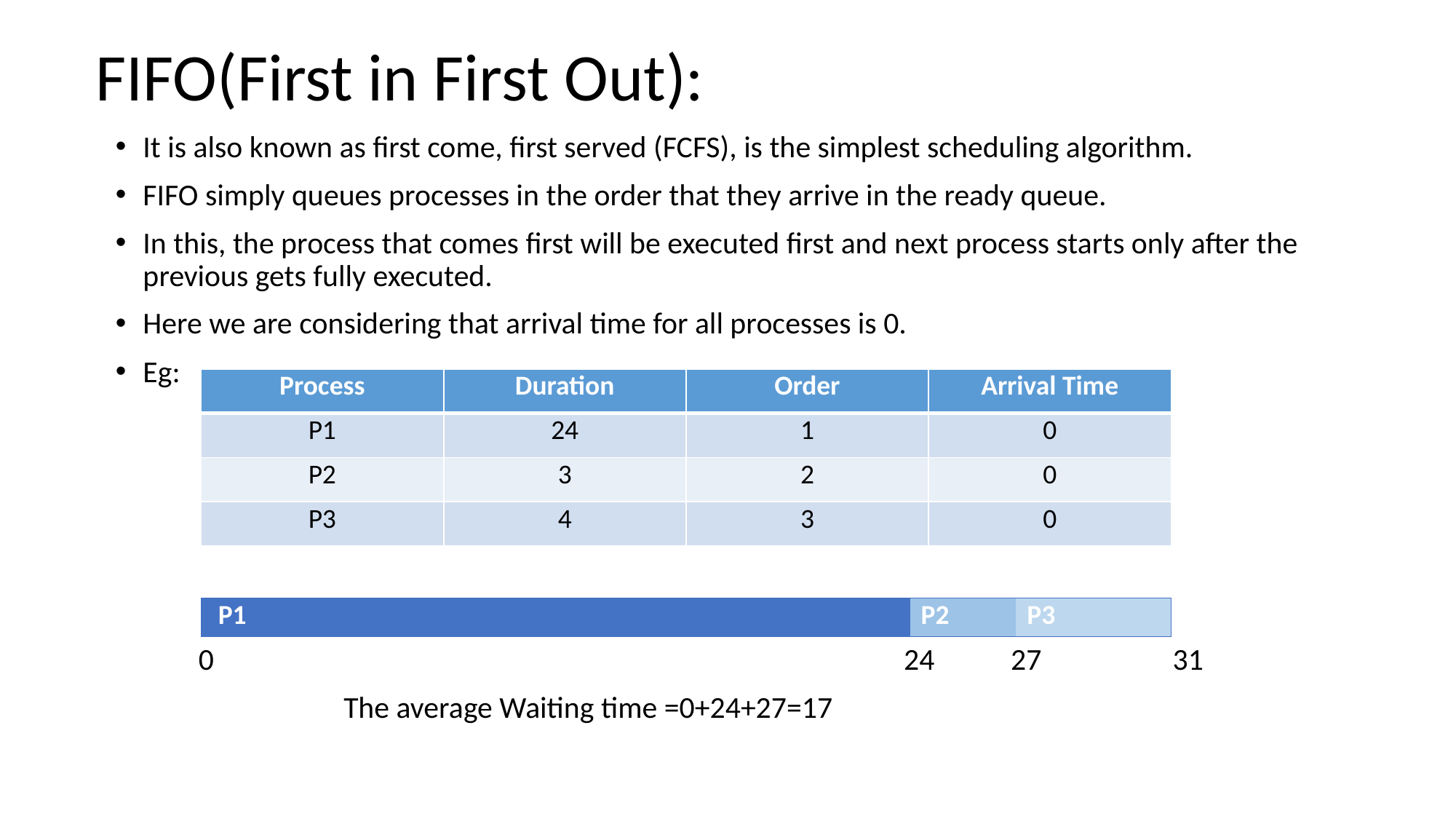

# FIFO(First in First Out):
It is also known as first come, first served (FCFS), is the simplest scheduling algorithm.
FIFO simply queues processes in the order that they arrive in the ready queue.
In this, the process that comes first will be executed first and next process starts only after the previous gets fully executed.
Here we are considering that arrival time for all processes is 0.
Eg:

            0                                                                                                    24           27                   31
                                 The average Waiting time =0+24+27=17
| Process | Duration | Order | Arrival Time |
| --- | --- | --- | --- |
| P1 | 24 | 1 | 0 |
| P2 | 3 | 2 | 0 |
| P3 | 4 | 3 | 0 |
| P1 | P2 | P3 |
| --- | --- | --- |